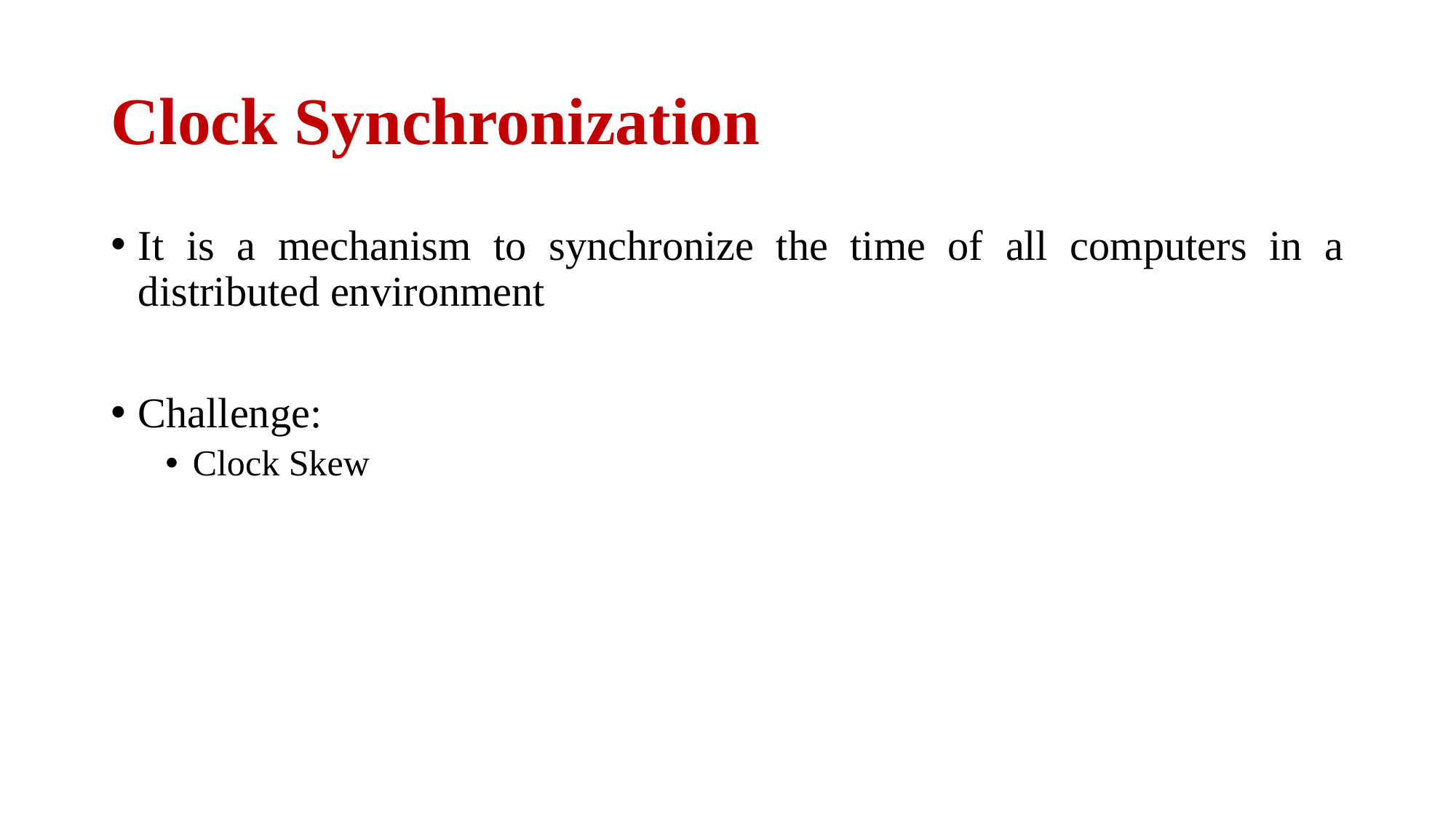

# Clock Synchronization
It is a mechanism to synchronize the time of all computers in a distributed environment

Challenge:
Clock Skew